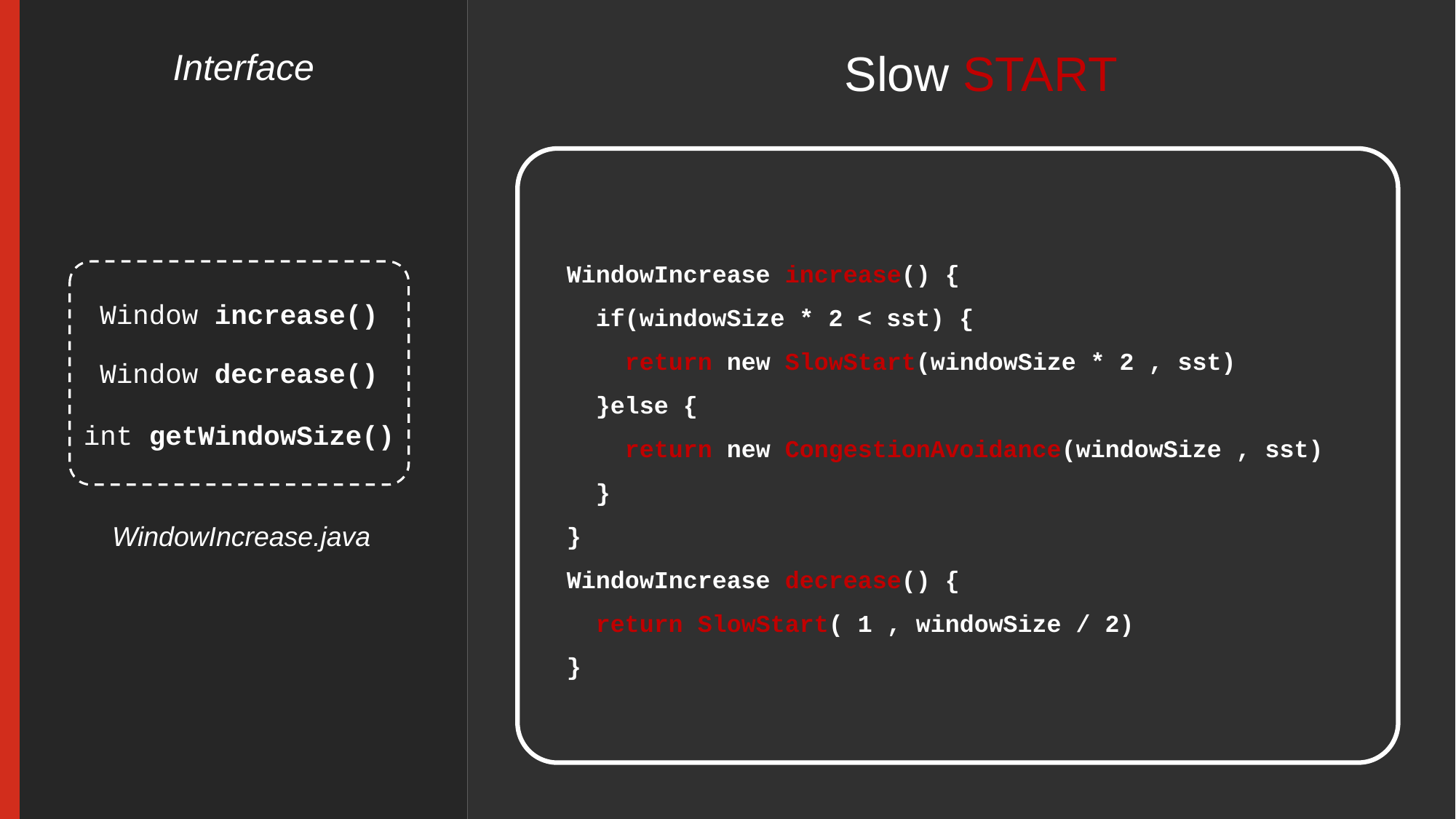

Slow START
Interface

WindowIncrease increase() {
  if(windowSize * 2 < sst) {
    return new SlowStart(windowSize * 2 , sst)
  }else {
    return new CongestionAvoidance(windowSize , sst)
  }
}
WindowIncrease decrease() {
  return SlowStart( 1 , windowSize / 2)
}

Window increase()
Window decrease()
int getWindowSize()
WindowIncrease.java